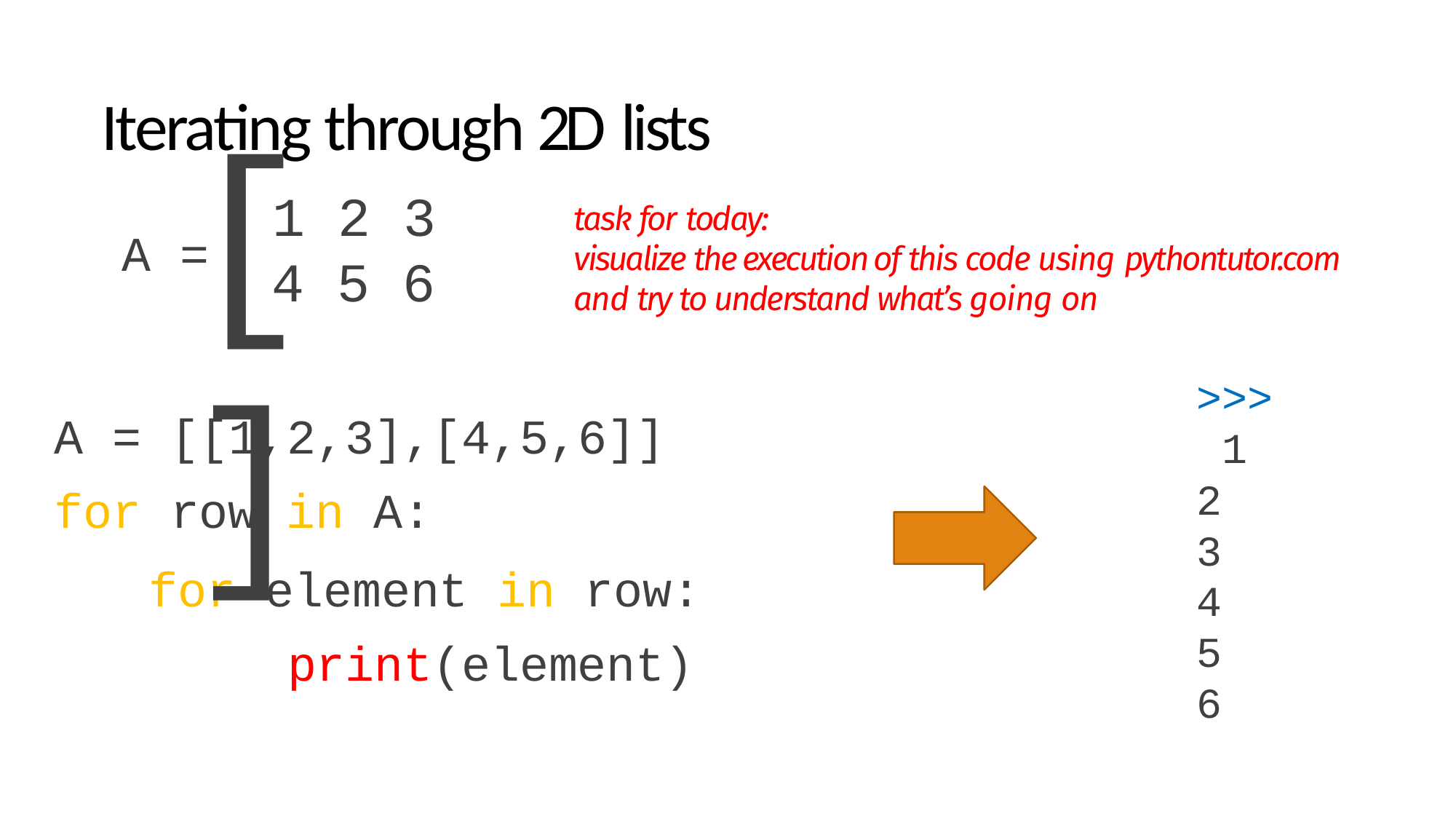

# Iterating through 2D lists
[ ]
1 2 3
task for today:
visualize the execution of this code using pythontutor.com
and try to understand what’s going on
A =
4 5 6
>>>  1
2
3
4
5
6
A = [[1,2,3],[4,5,6]]
for row in A:
for element in row:  print(element)